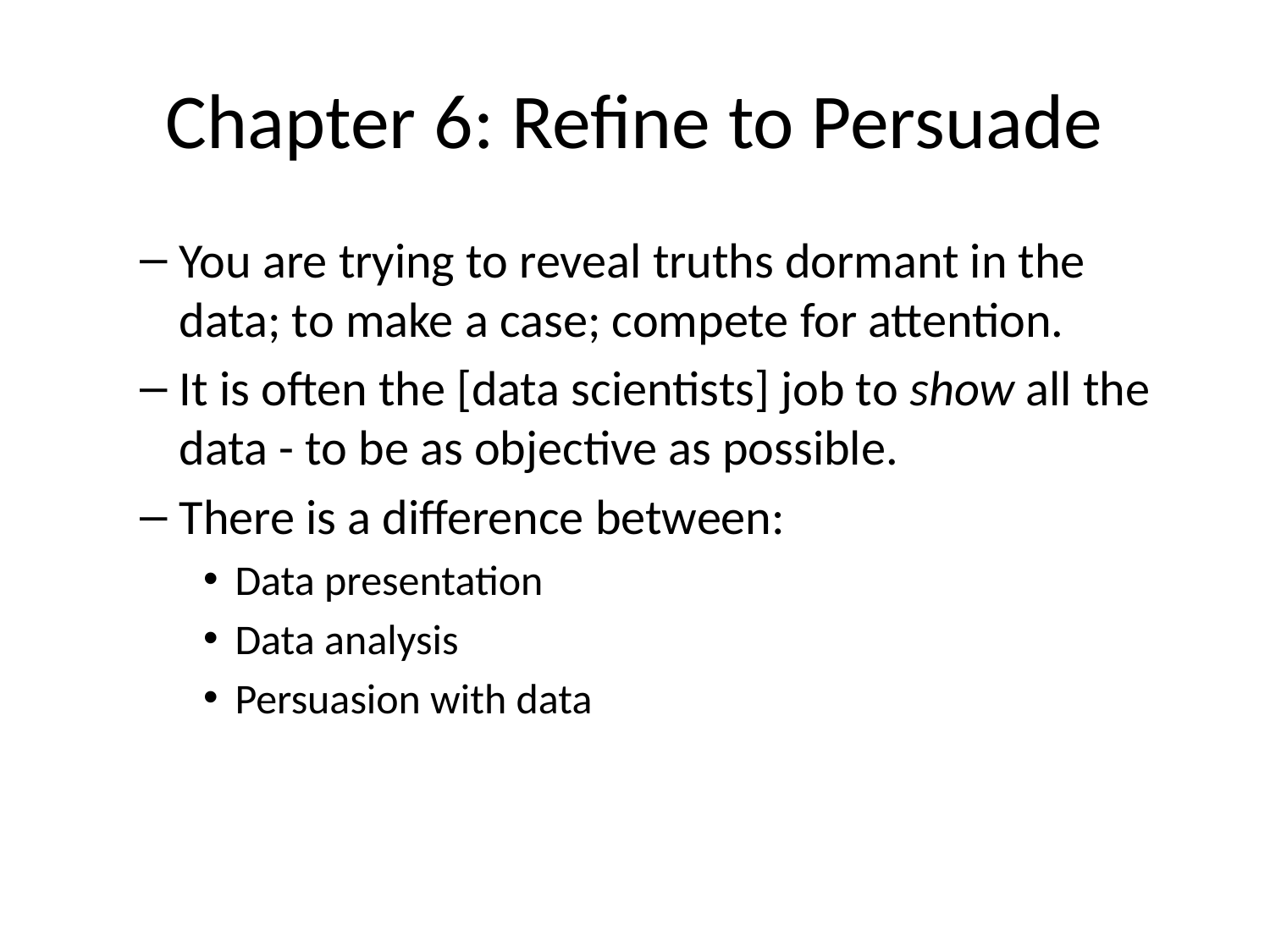

# Chapter 6: Refine to Persuade
You are trying to reveal truths dormant in the data; to make a case; compete for attention.
It is often the [data scientists] job to show all the data - to be as objective as possible.
There is a difference between:
Data presentation
Data analysis
Persuasion with data